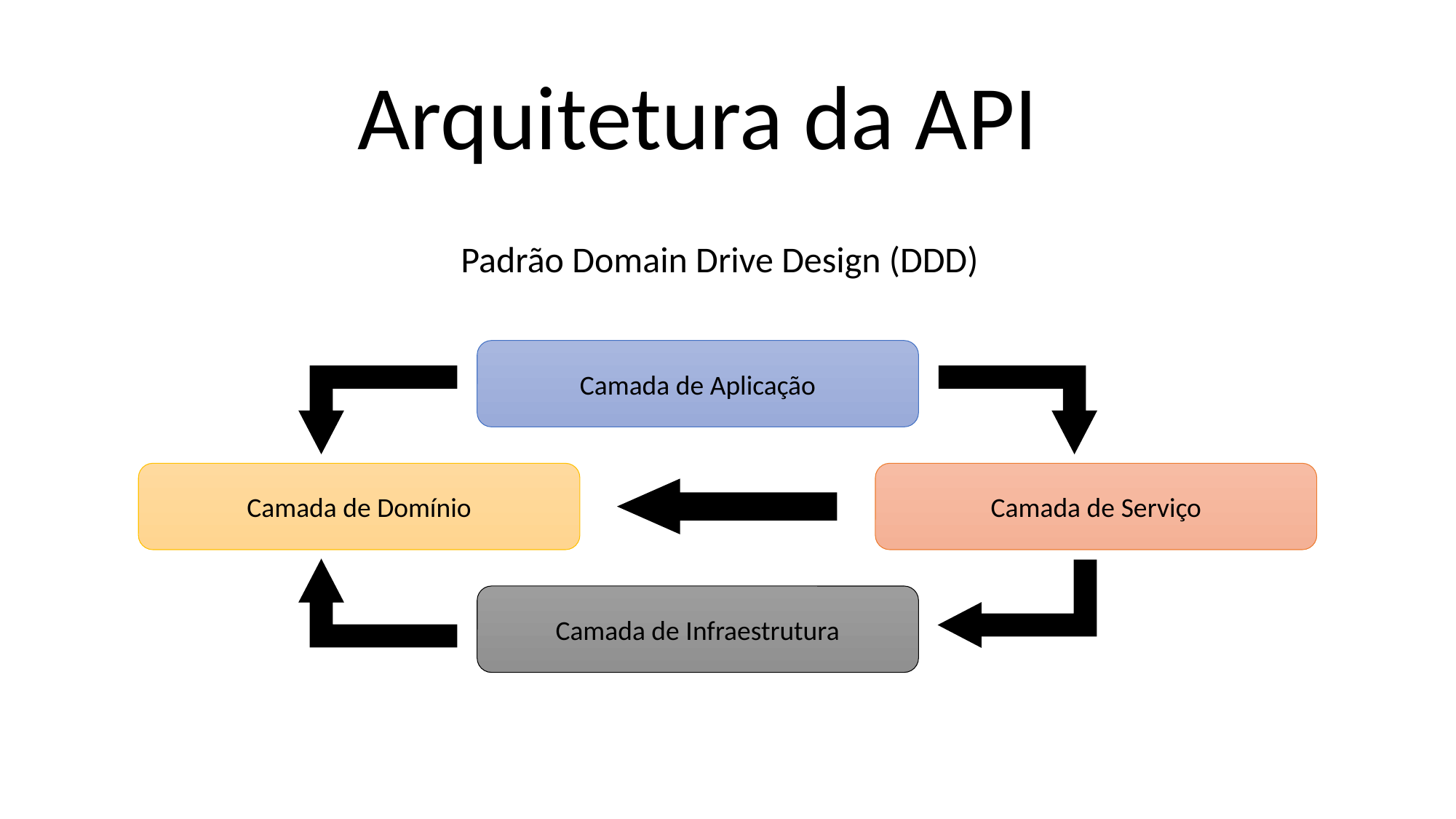

# Arquitetura da API
Padrão Domain Drive Design (DDD)
Camada de Aplicação

Camada de Domínio
Camada de Serviço

Camada de Infraestrutura